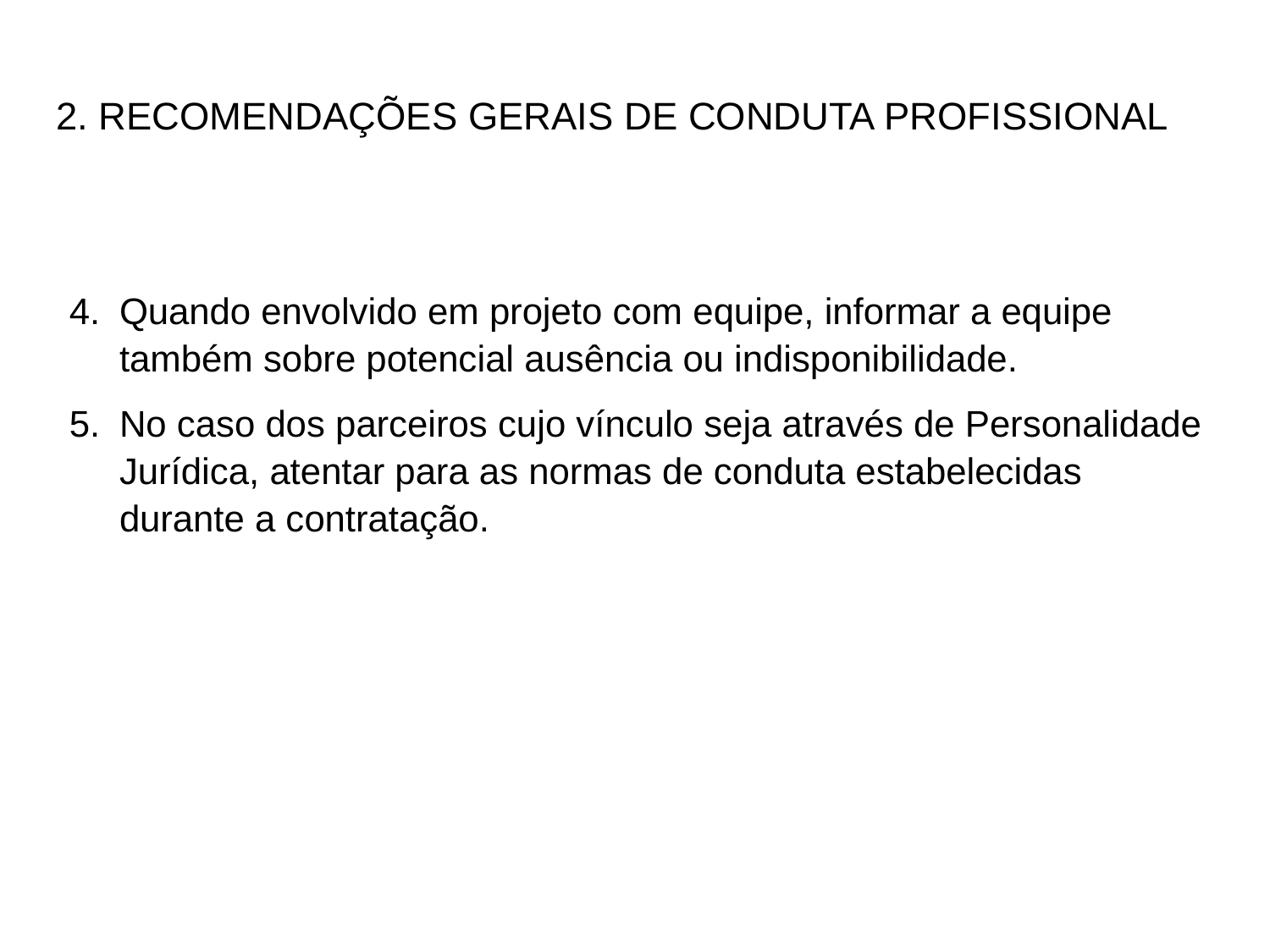

# 2. RECOMENDAÇÕES GERAIS DE CONDUTA PROFISSIONAL

Quando envolvido em projeto com equipe, informar a equipe também sobre potencial ausência ou indisponibilidade.
No caso dos parceiros cujo vínculo seja através de Personalidade Jurídica, atentar para as normas de conduta estabelecidas durante a contratação.